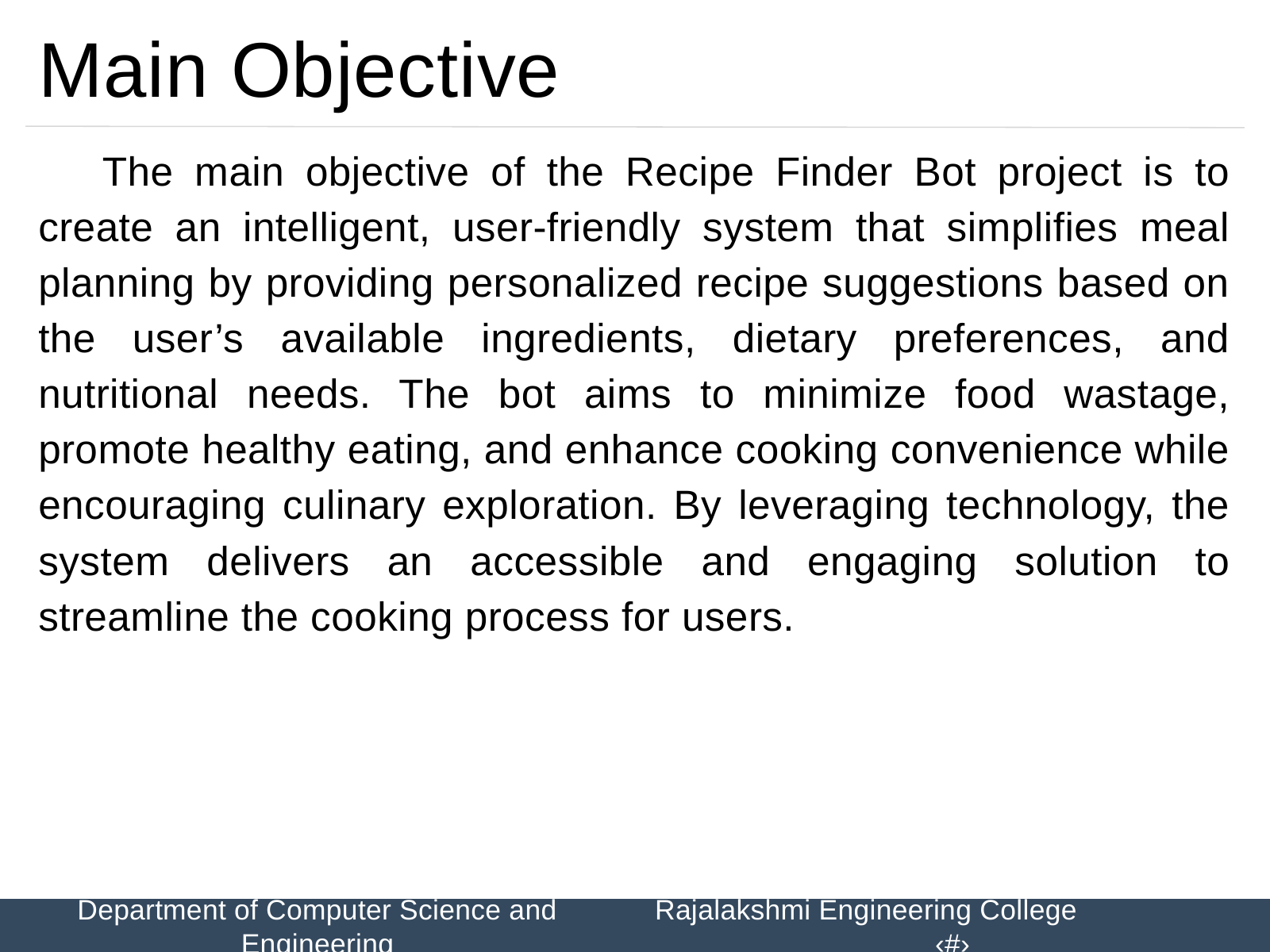

Main Objective

   The main objective of the Recipe Finder Bot project is to create an intelligent, user-friendly system that simplifies meal planning by providing personalized recipe suggestions based on the user’s available ingredients, dietary preferences, and nutritional needs. The bot aims to minimize food wastage, promote healthy eating, and enhance cooking convenience while encouraging culinary exploration. By leveraging technology, the system delivers an accessible and engaging solution to streamline the cooking process for users.

Department of Computer Science and Engineering

Rajalakshmi Engineering College 		‹#›